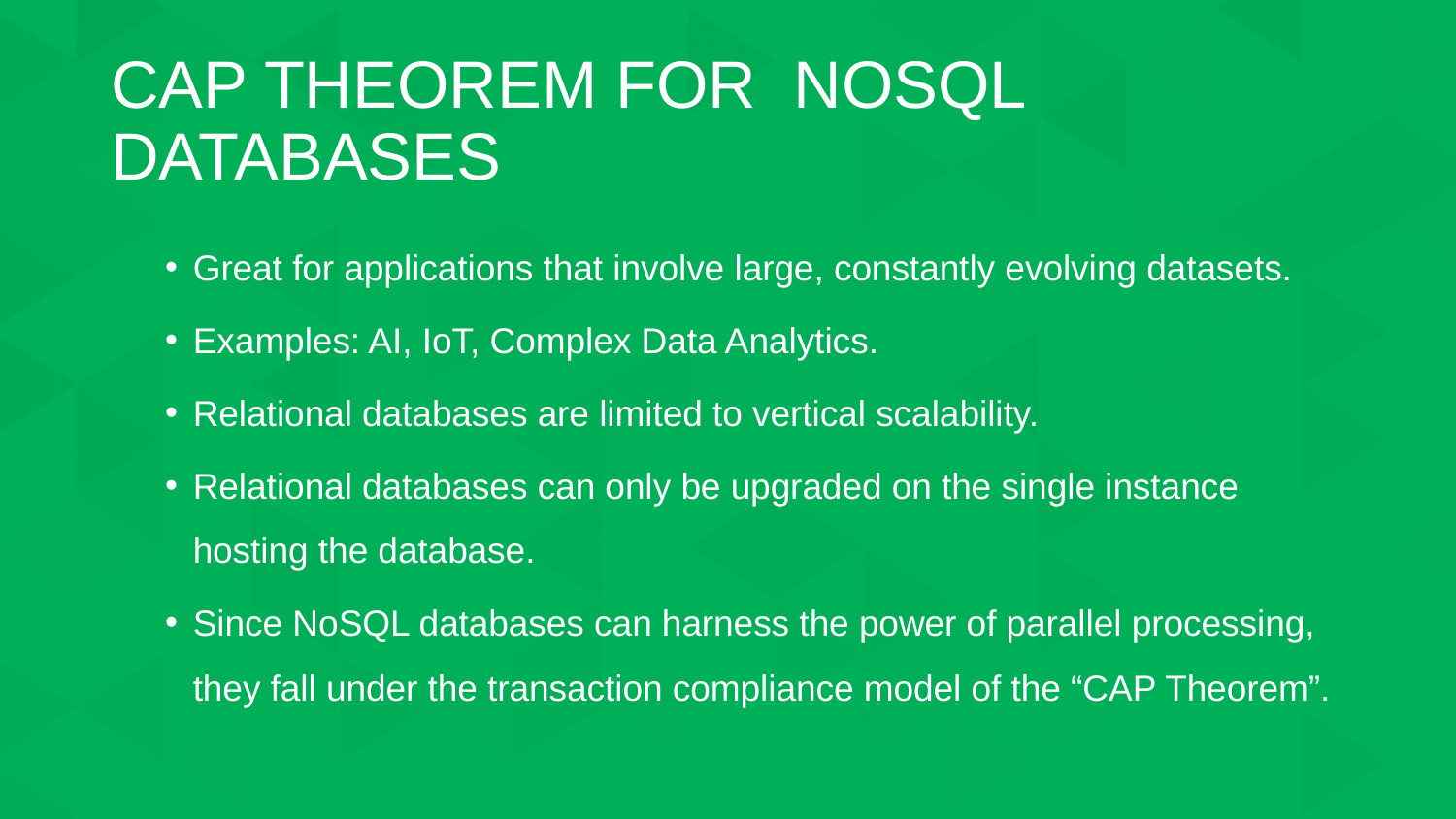

# CAP THEOREM FOR  NOSQL DATABASES
Great for applications that involve large, constantly evolving datasets.
Examples: AI, IoT, Complex Data Analytics.
Relational databases are limited to vertical scalability.
Relational databases can only be upgraded on the single instance hosting the database.
Since NoSQL databases can harness the power of parallel processing, they fall under the transaction compliance model of the “CAP Theorem”.